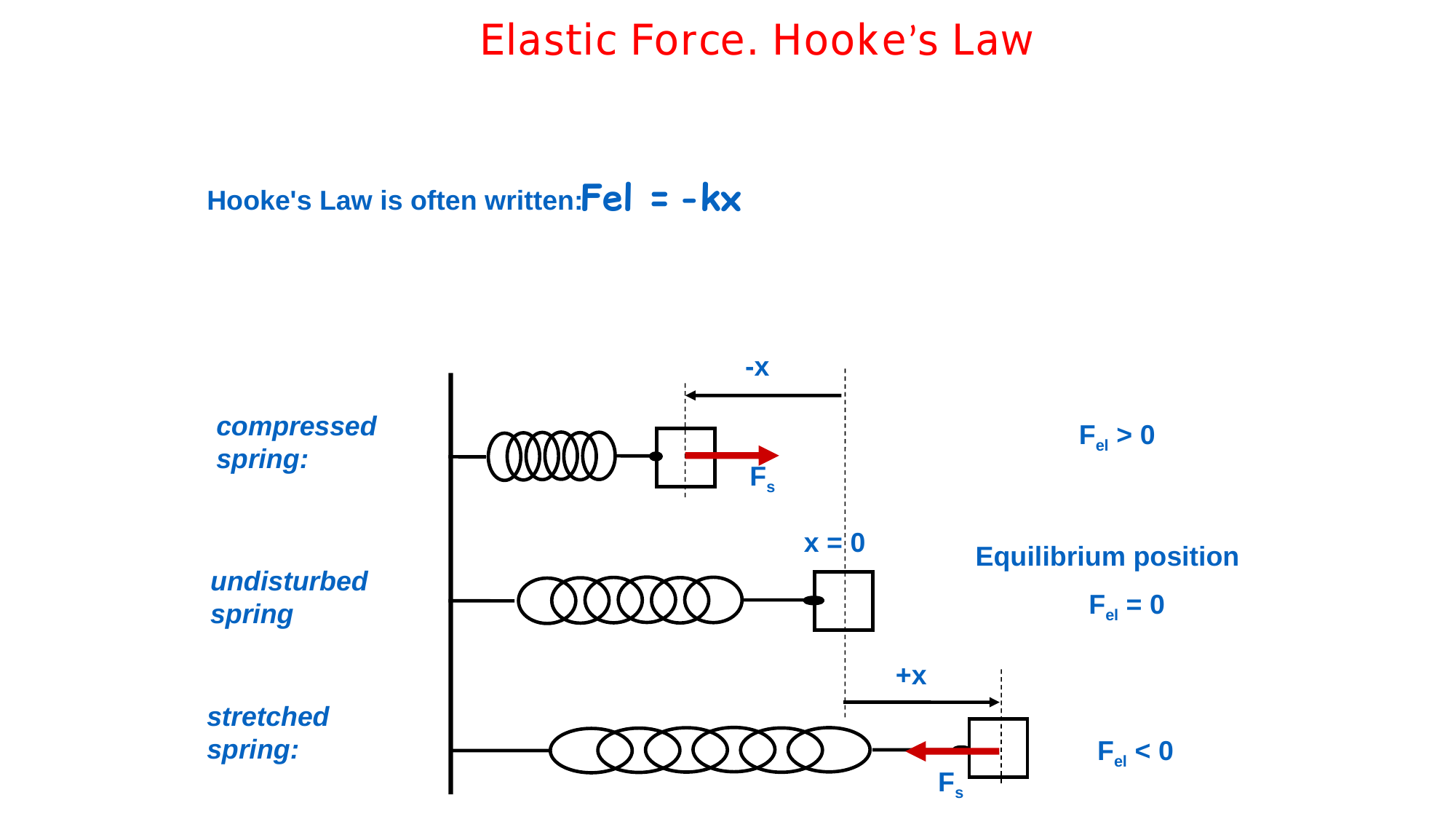

Elastic Force. Hooke’s Law
Fel = -kx
Hooke's Law is often written:
-x

compressed
spring:
Fel > 0

Fs

x = 0
Equilibrium position
undisturbed
spring

Fel = 0
+x

stretched
spring:

Fel < 0

Fs